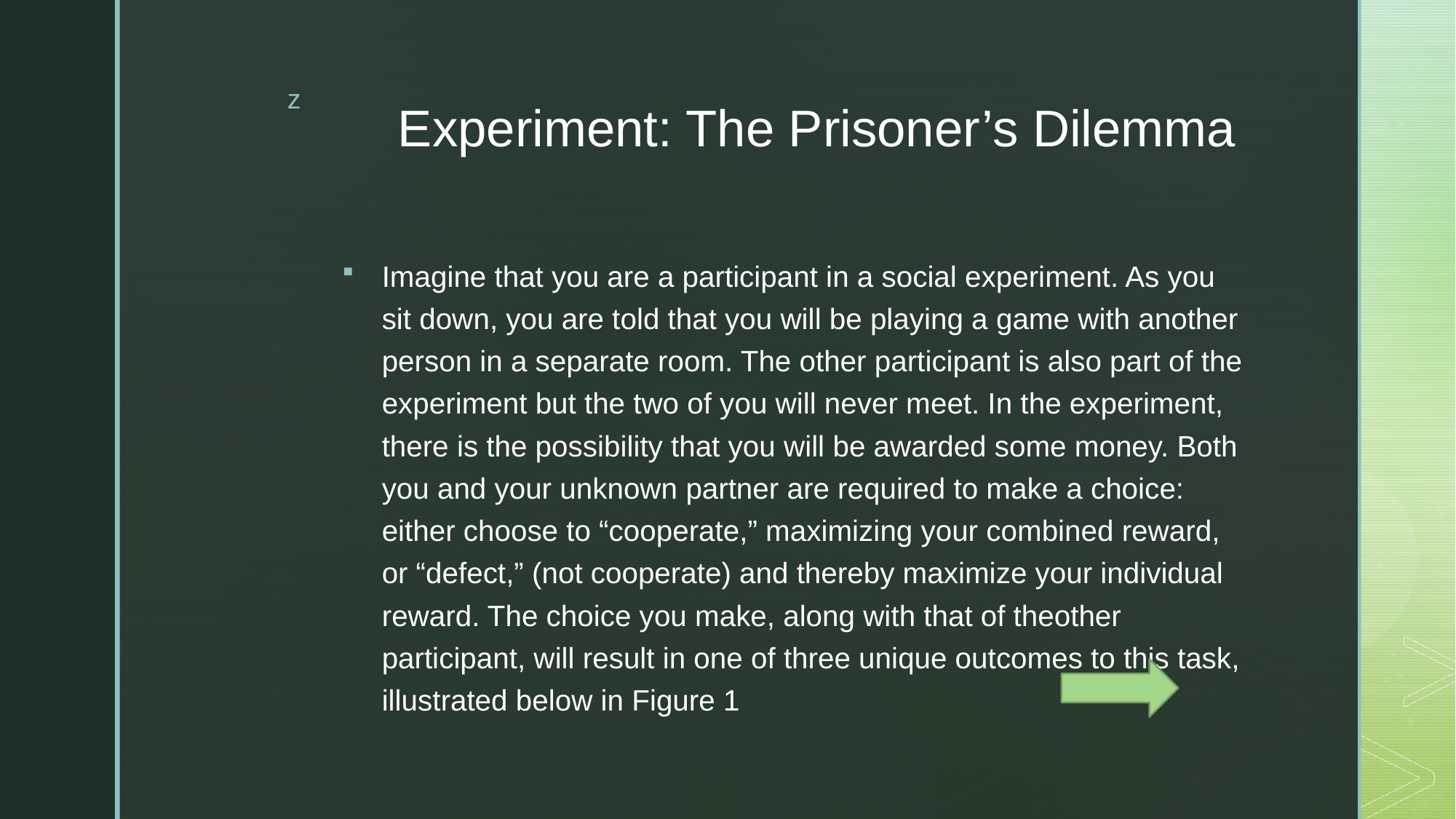

# Experiment: The Prisoner’s Dilemma
Imagine that you are a participant in a social experiment. As you sit down, you are told that you will be playing a game with another person in a separate room. The other participant is also part of the experiment but the two of you will never meet. In the experiment, there is the possibility that you will be awarded some money. Both you and your unknown partner are required to make a choice: either choose to “cooperate,” maximizing your combined reward, or “defect,” (not cooperate) and thereby maximize your individual reward. The choice you make, along with that of theother participant, will result in one of three unique outcomes to this task, illustrated below in Figure 1